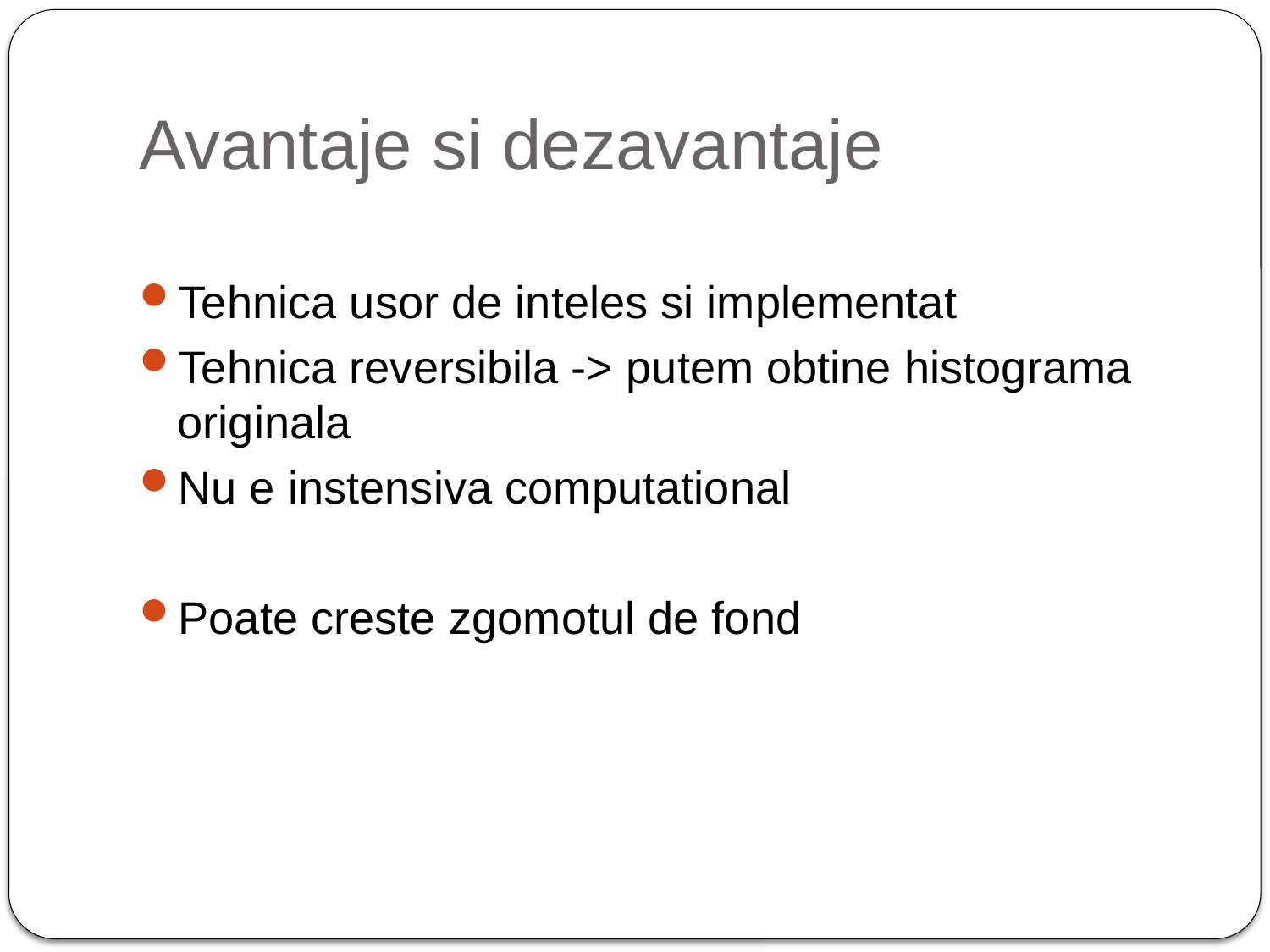

# Avantaje si dezavantaje

Tehnica usor de inteles si implementat
Tehnica reversibila -> putem obtine histograma originala
Nu e instensiva computational

Poate creste zgomotul de fond